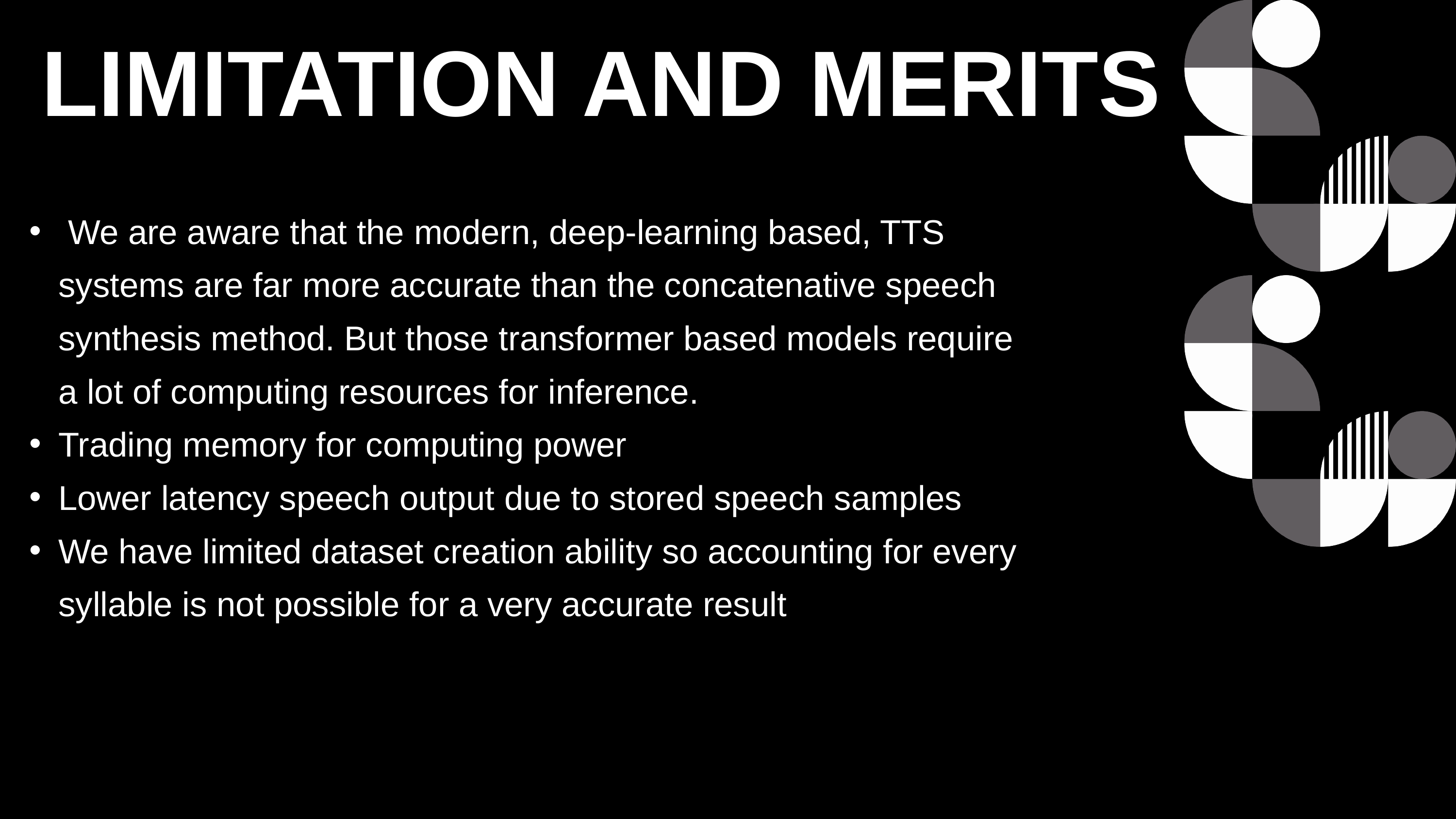

LIMITATION AND MERITS
 We are aware that the modern, deep-learning based, TTS systems are far more accurate than the concatenative speech synthesis method. But those transformer based models require a lot of computing resources for inference.
Trading memory for computing power
Lower latency speech output due to stored speech samples
We have limited dataset creation ability so accounting for every syllable is not possible for a very accurate result